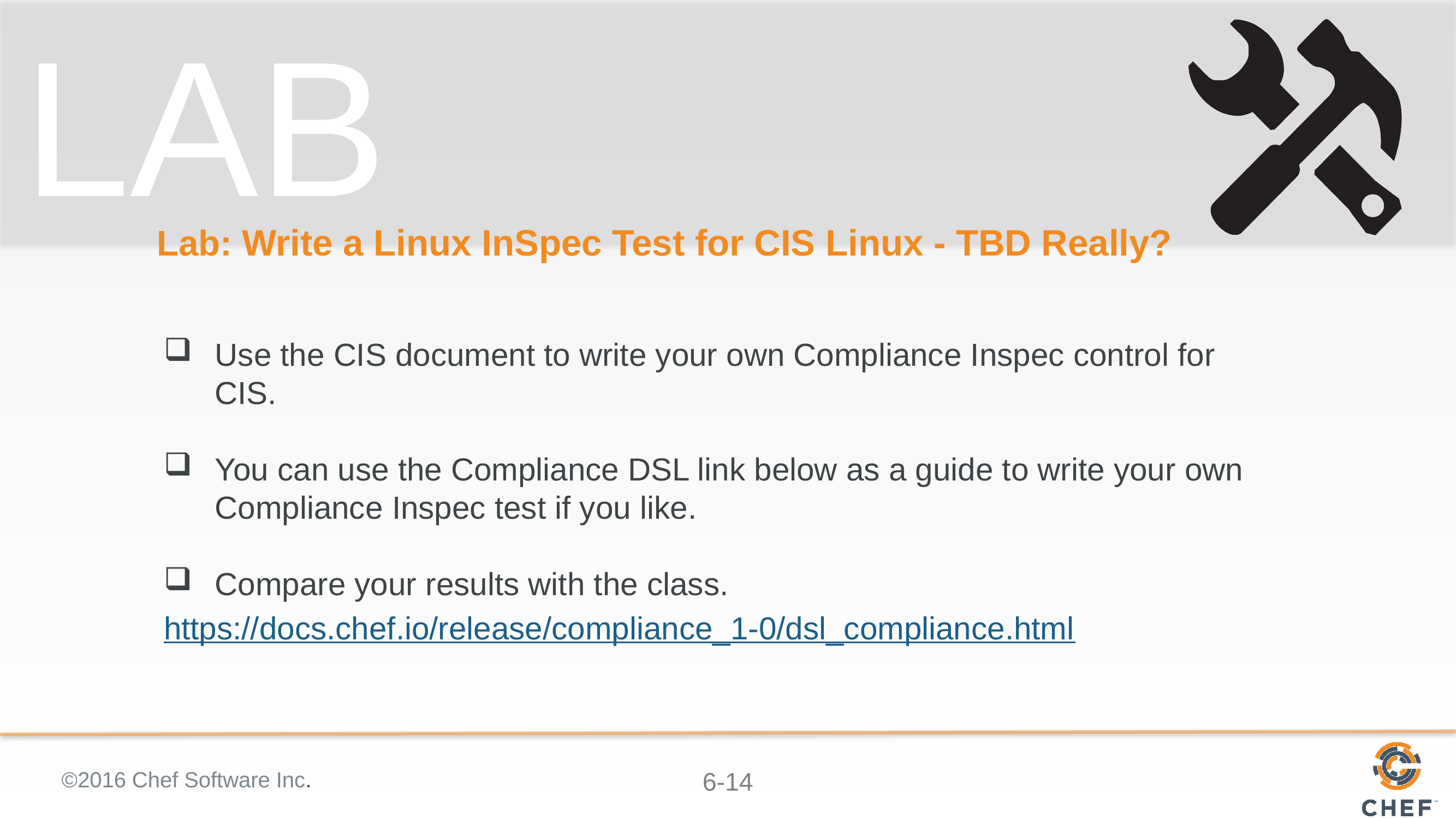

# Lab: Write a Linux InSpec Test for CIS Linux - TBD Really?
Use the CIS document to write your own Compliance Inspec control for CIS.
You can use the Compliance DSL link below as a guide to write your own Compliance Inspec test if you like.
Compare your results with the class.

https://docs.chef.io/release/compliance_1-0/dsl_compliance.html